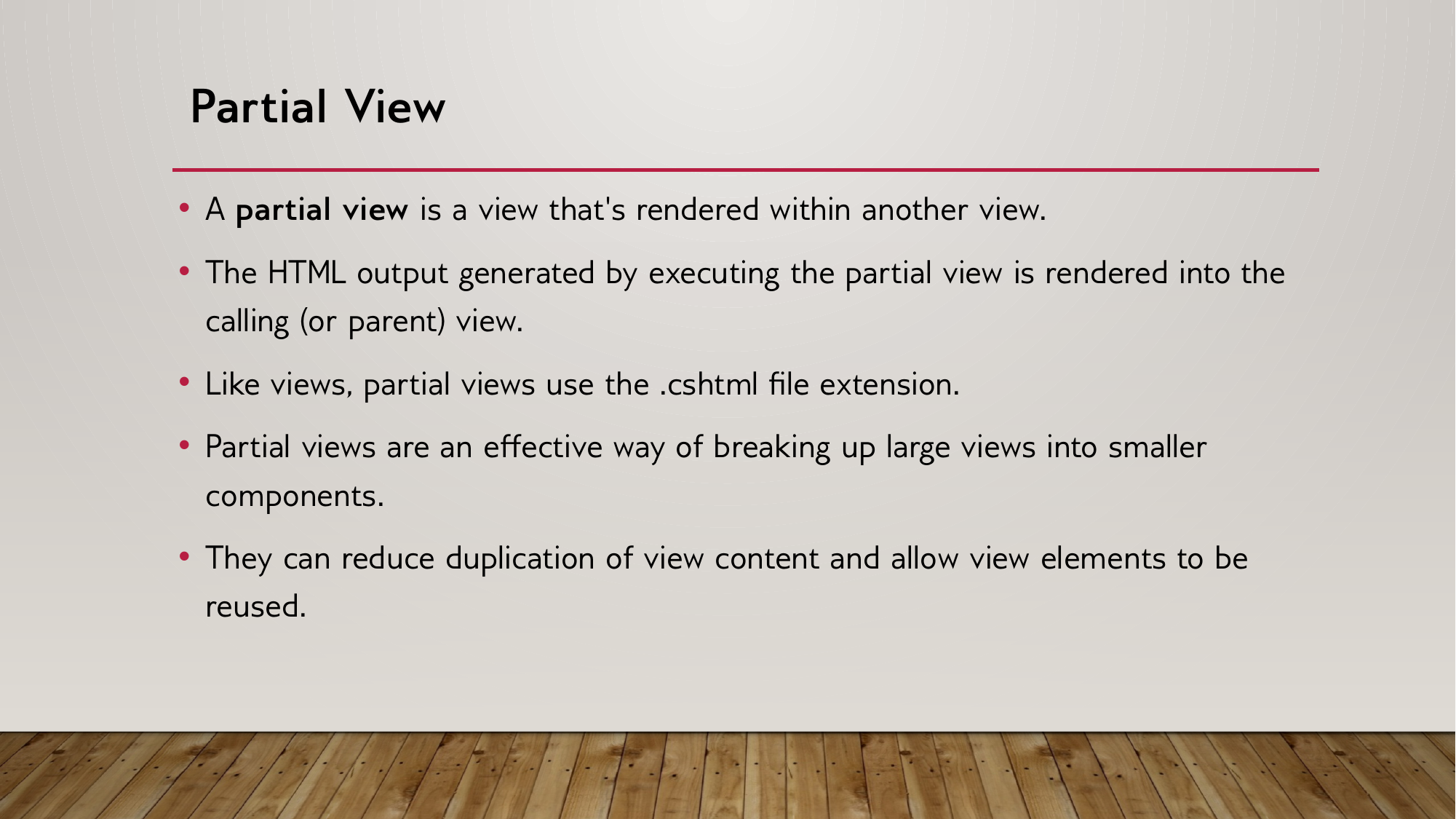

# Partial View
A partial view is a view that's rendered within another view.
The HTML output generated by executing the partial view is rendered into the calling (or parent) view.
Like views, partial views use the .cshtml file extension.
Partial views are an effective way of breaking up large views into smaller components.
They can reduce duplication of view content and allow view elements to be reused.